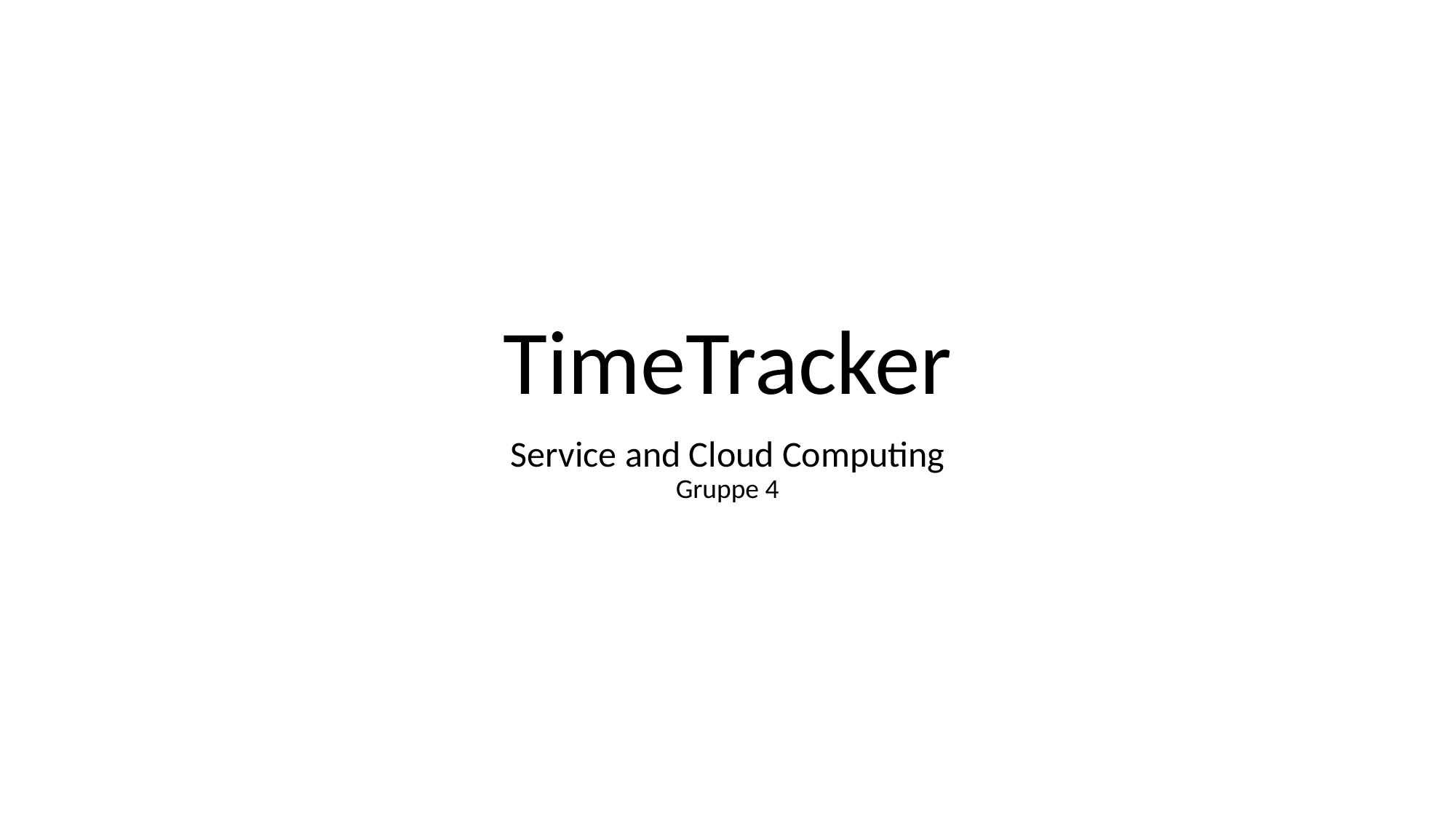

# TimeTracker
Service and Cloud Computing
Gruppe 4